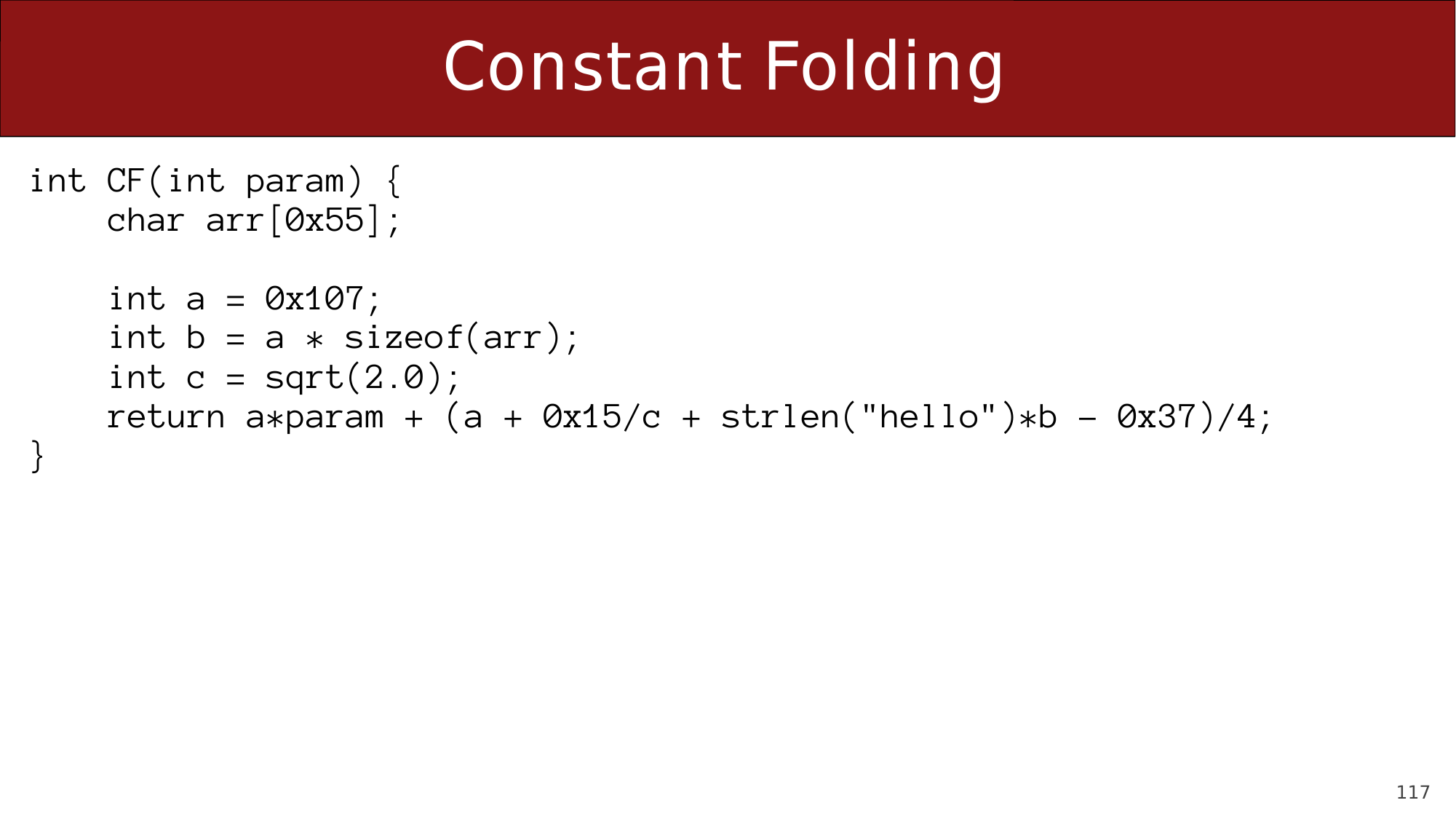

# Constant Folding
int CF(int param) {
    char arr[0x55];

    int a = 0x107;
    int b = a * sizeof(arr);
    int c = sqrt(2.0);
    return a*param + (a + 0x15/c + strlen("hello")*b - 0x37)/4;
}